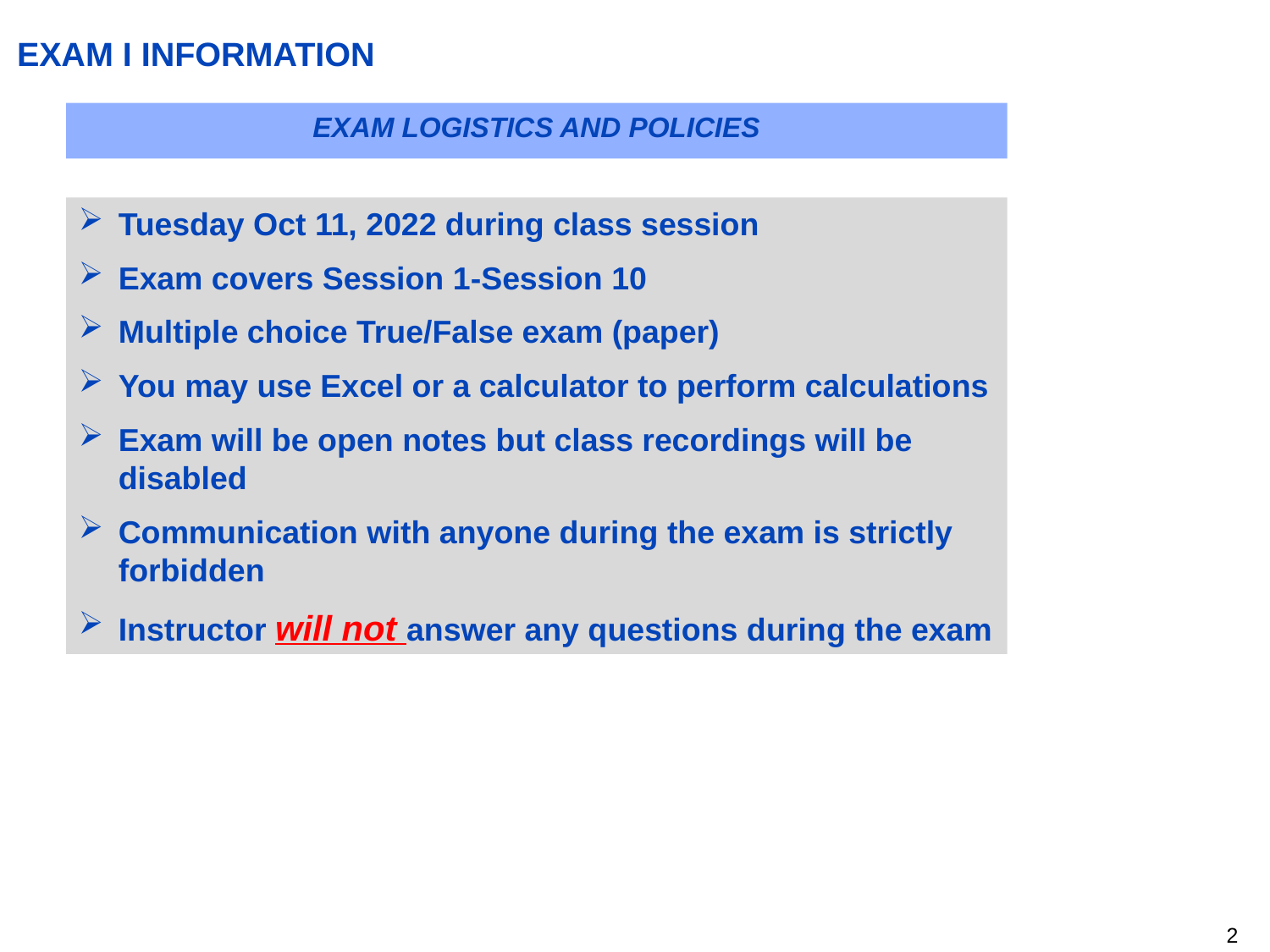

# EXAM I INFORMATION
EXAM LOGISTICS AND POLICIES
Tuesday Oct 11, 2022 during class session
Exam covers Session 1-Session 10
Multiple choice True/False exam (paper)
You may use Excel or a calculator to perform calculations
Exam will be open notes but class recordings will be disabled
Communication with anyone during the exam is strictly forbidden
Instructor will not answer any questions during the exam
2